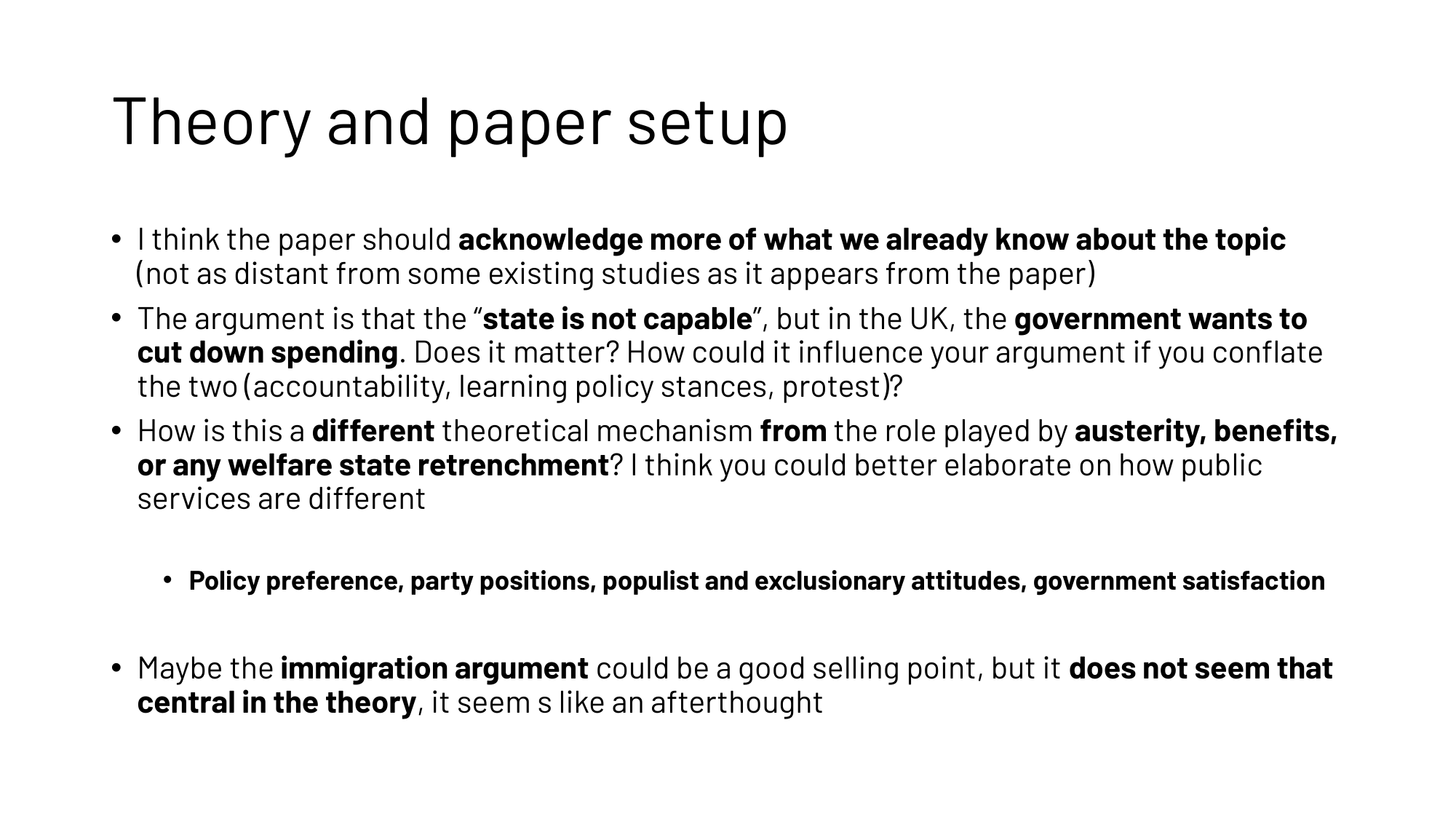

# Theory and paper setup
I think the paper should acknowledge more of what we already know about the topic (not as distant from some existing studies as it appears from the paper)
The argument is that the “state is not capable”, but in the UK, the government wants to cut down spending. Does it matter? How could it influence your argument if you conflate the two (accountability, learning policy stances, protest)?
How is this a different theoretical mechanism from the role played by austerity, benefits, or any welfare state retrenchment? I think you could better elaborate on how public services are different

Policy preference, party positions, populist and exclusionary attitudes, government satisfaction

Maybe the immigration argument could be a good selling point, but it does not seem that central in the theory, it seem s like an afterthought